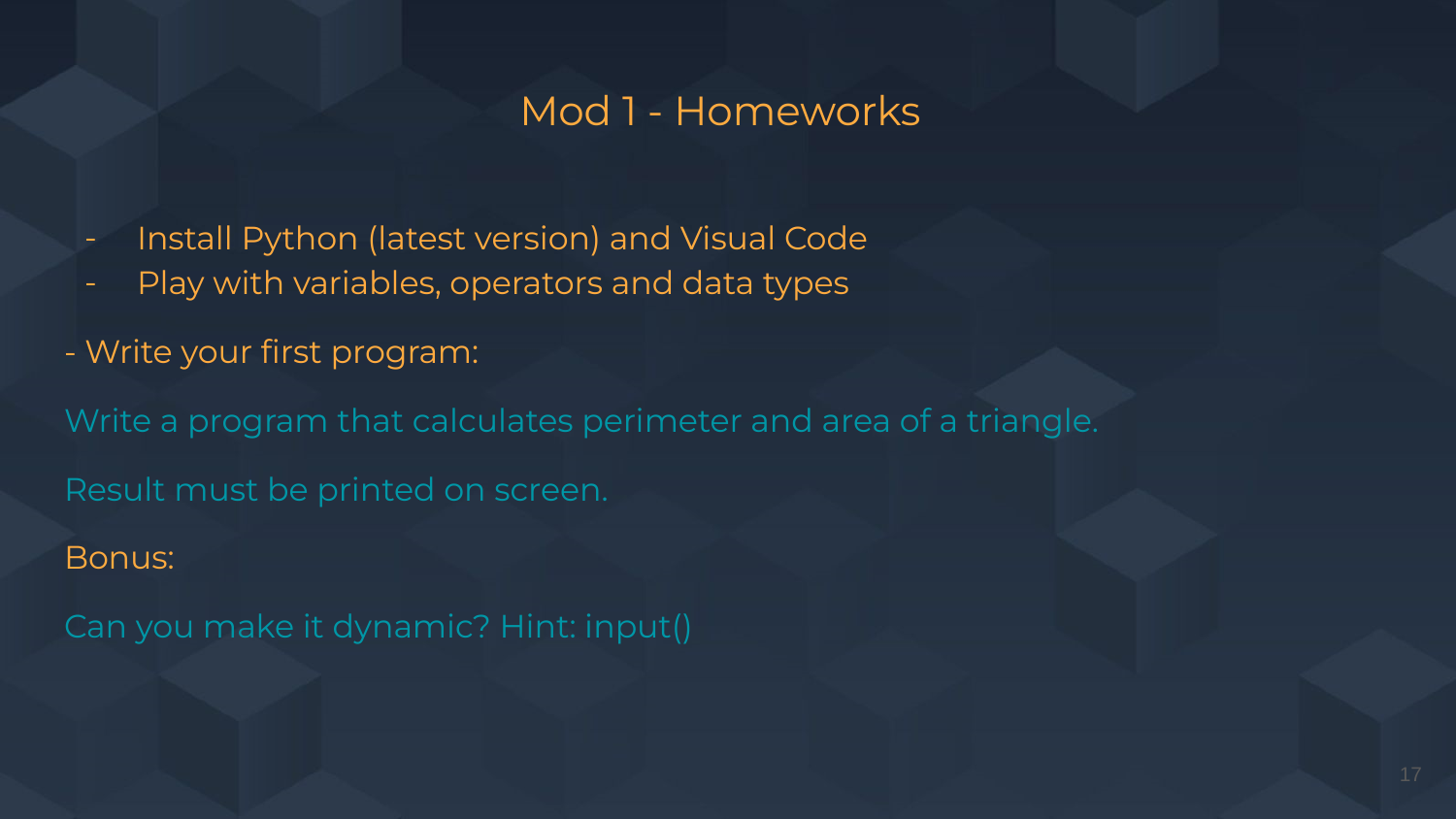

# Mod 1 - Homeworks
Install Python (latest version) and Visual Code
Play with variables, operators and data types
- Write your first program:
Write a program that calculates perimeter and area of a triangle.
Result must be printed on screen.
Bonus:
Can you make it dynamic? Hint: input()
17